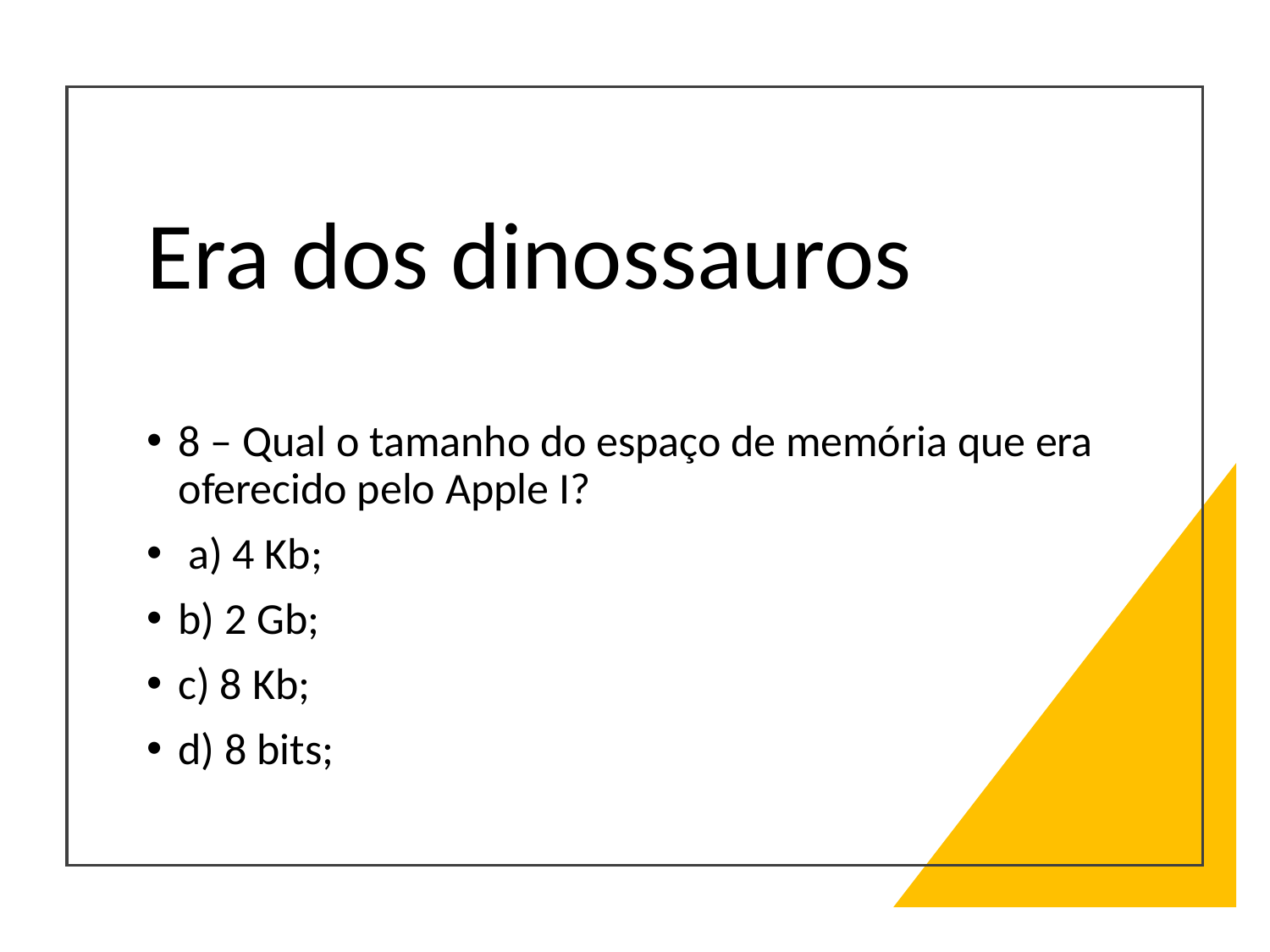

# Era dos dinossauros
8 – Qual o tamanho do espaço de memória que era oferecido pelo Apple I?
 a) 4 Kb;
b) 2 Gb;
c) 8 Kb;
d) 8 bits;